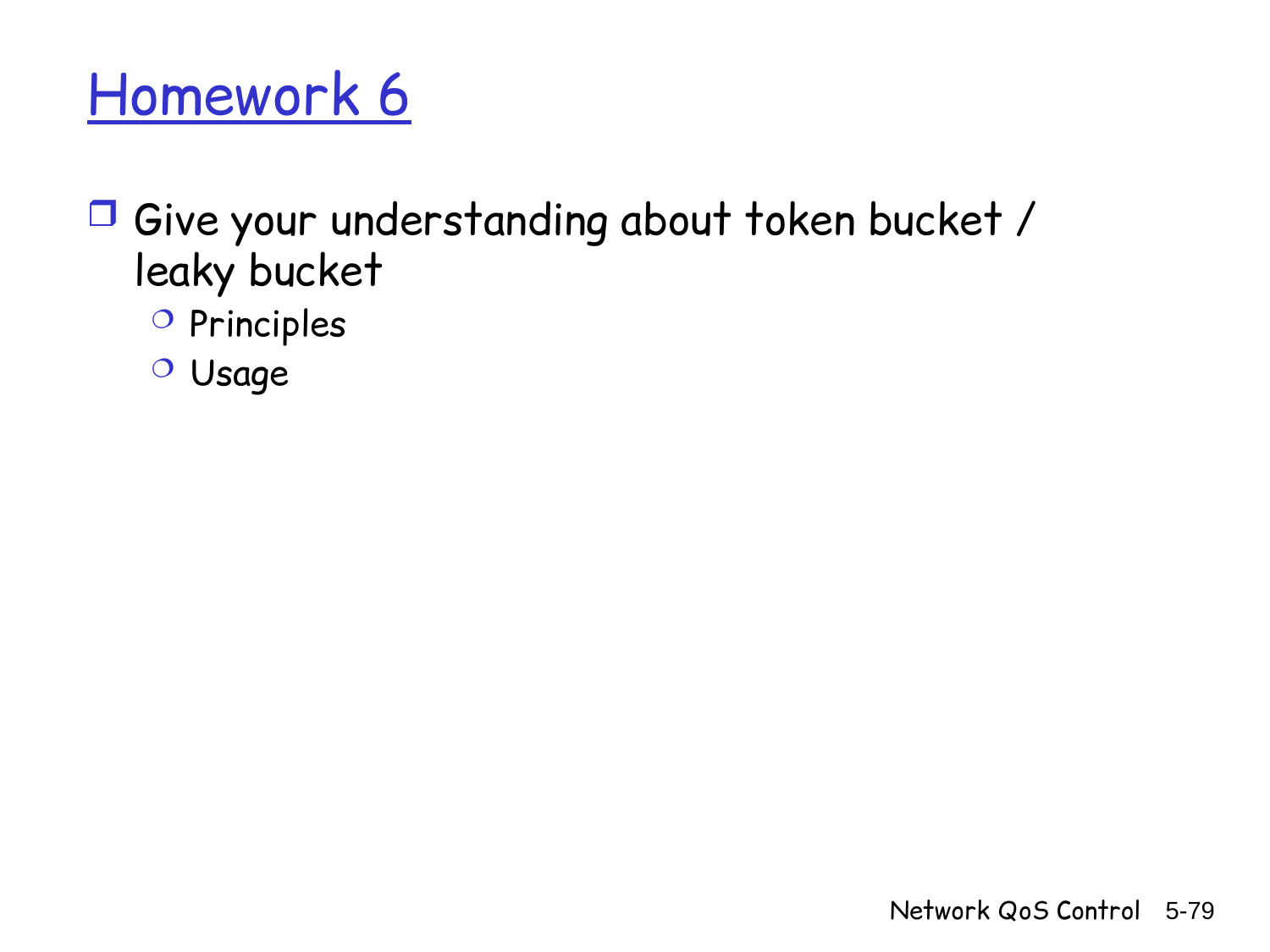

# Homework 6
Give your understanding about token bucket / leaky bucket
Principles
Usage
Network QoS Control
5-79